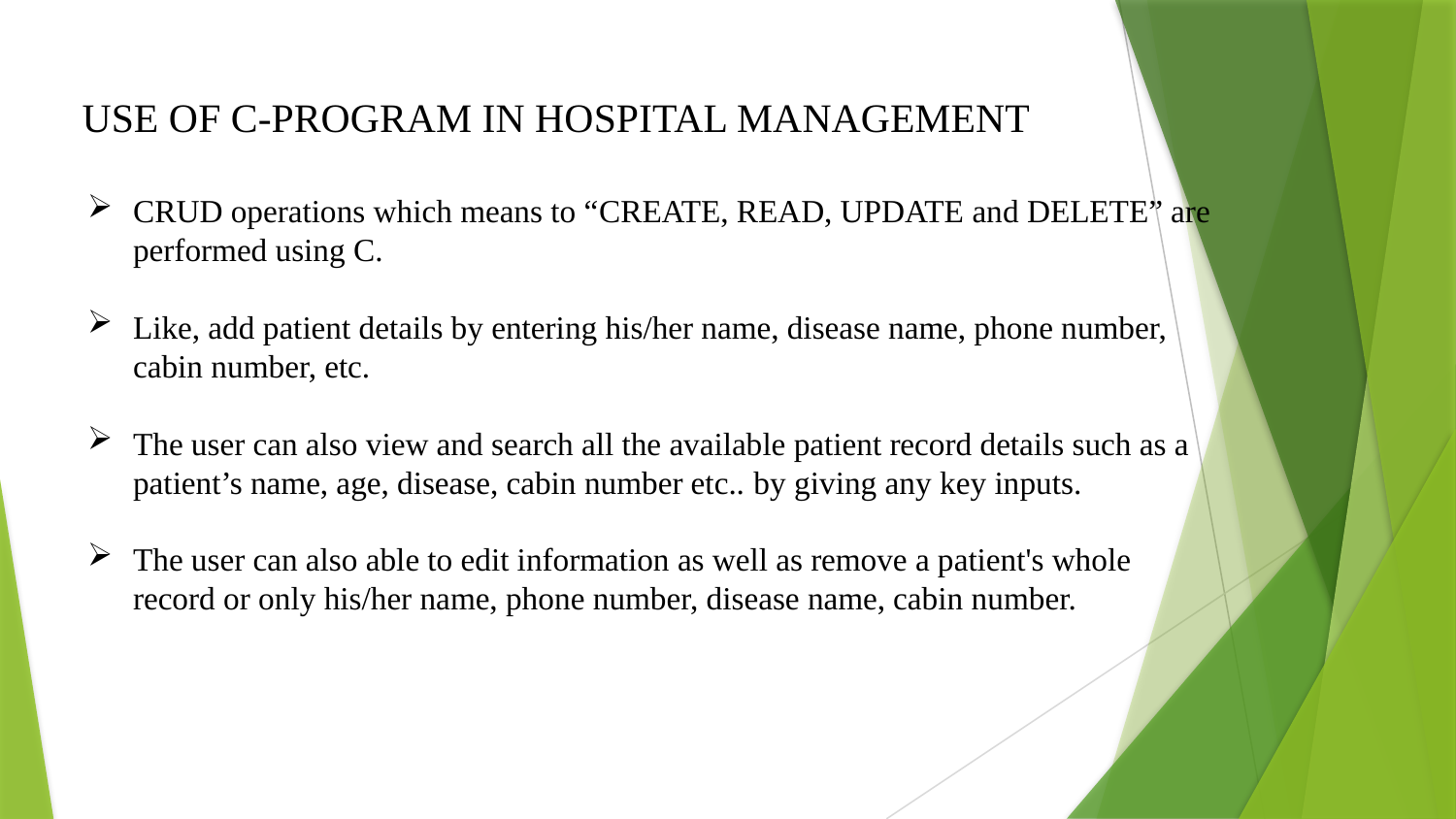

# USE OF C-PROGRAM IN HOSPITAL MANAGEMENT
CRUD operations which means to “CREATE, READ, UPDATE and DELETE” are performed using C.

Like, add patient details by entering his/her name, disease name, phone number, cabin number, etc.

The user can also view and search all the available patient record details such as a patient’s name, age, disease, cabin number etc.. by giving any key inputs.

The user can also able to edit information as well as remove a patient's whole record or only his/her name, phone number, disease name, cabin number.